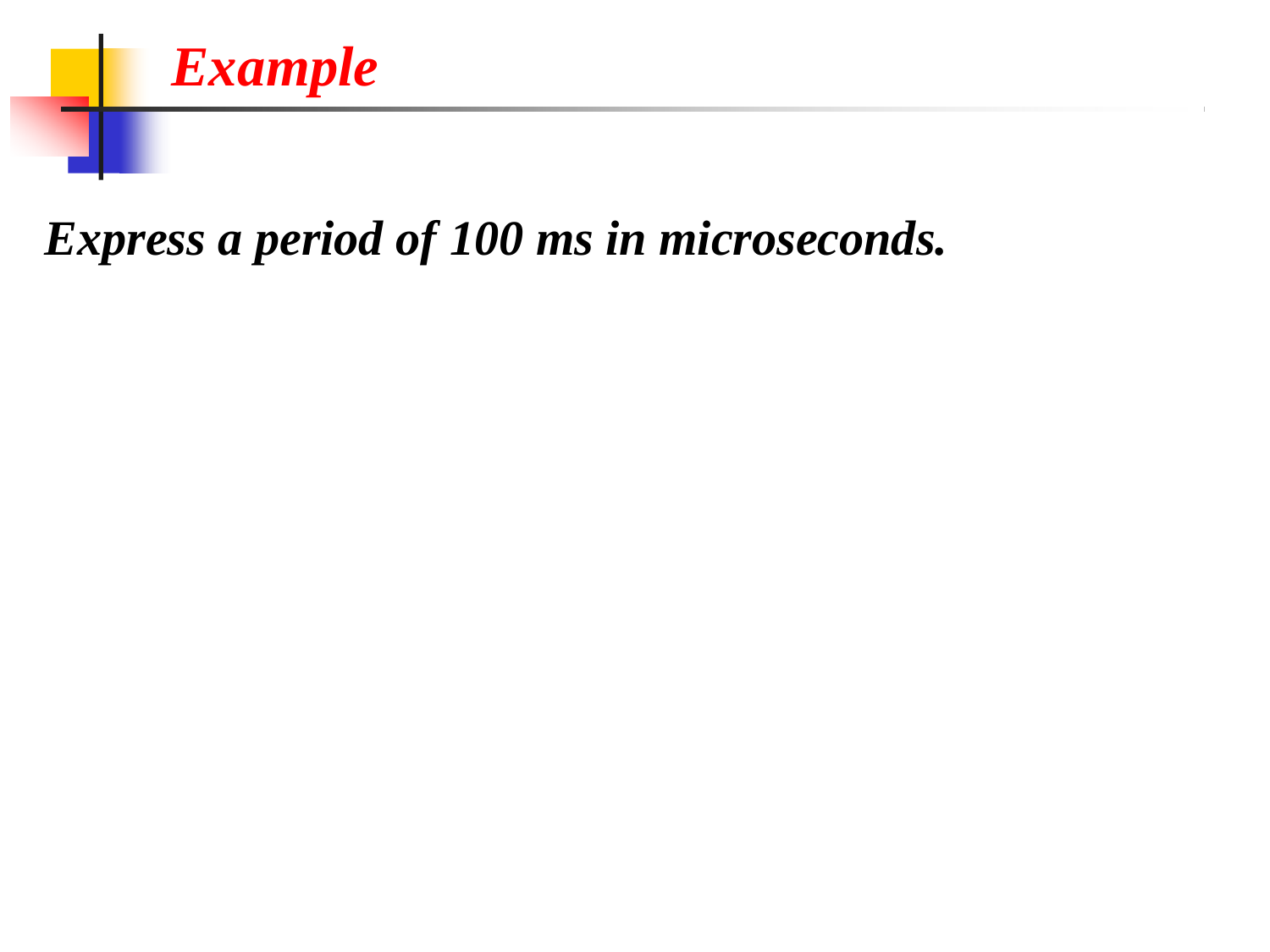

Example
Express a period of 100 ms in microseconds.